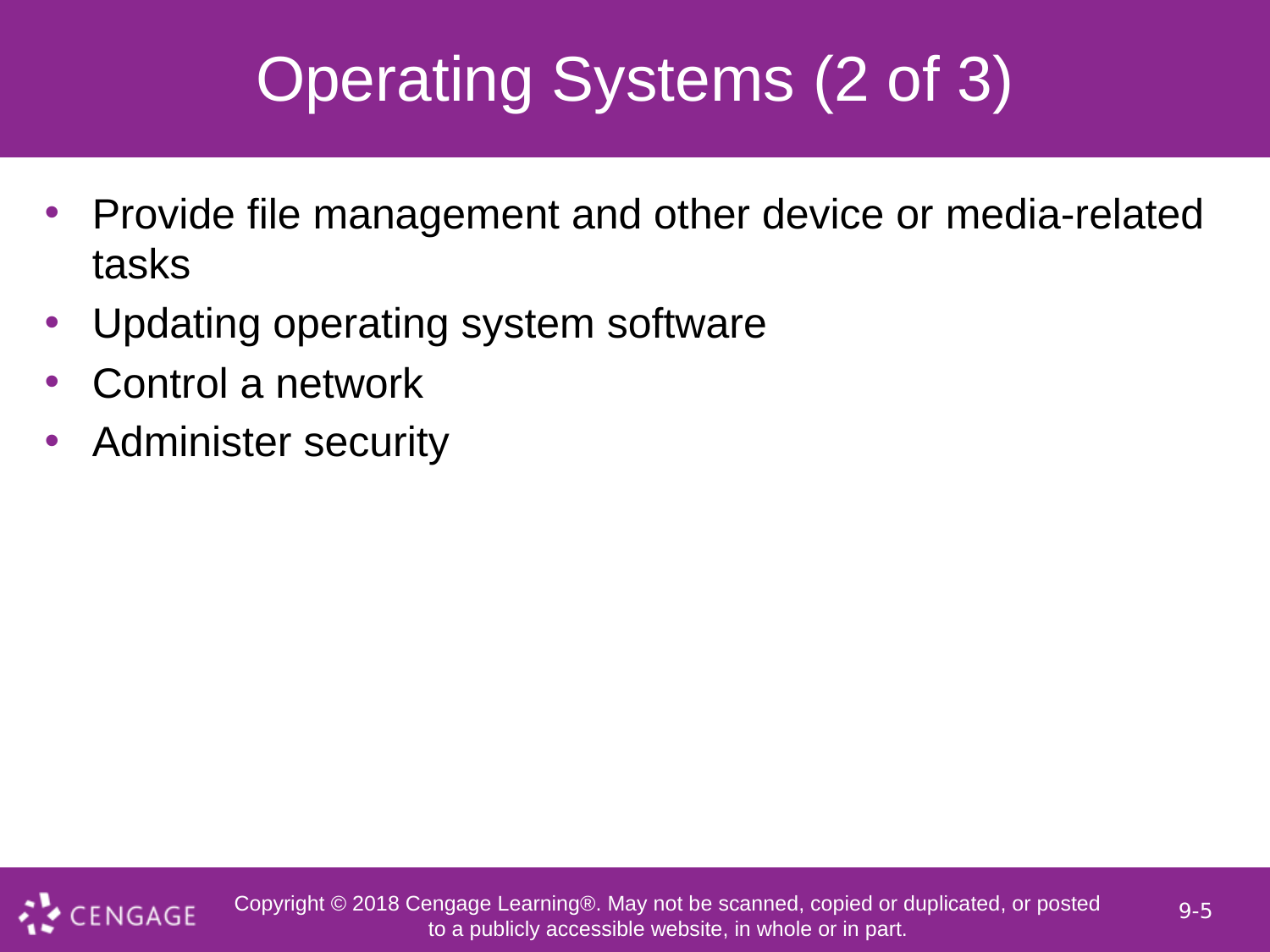

# Operating Systems (2 of 3)
Provide file management and other device or media-related tasks
Updating operating system software
Control a network
Administer security